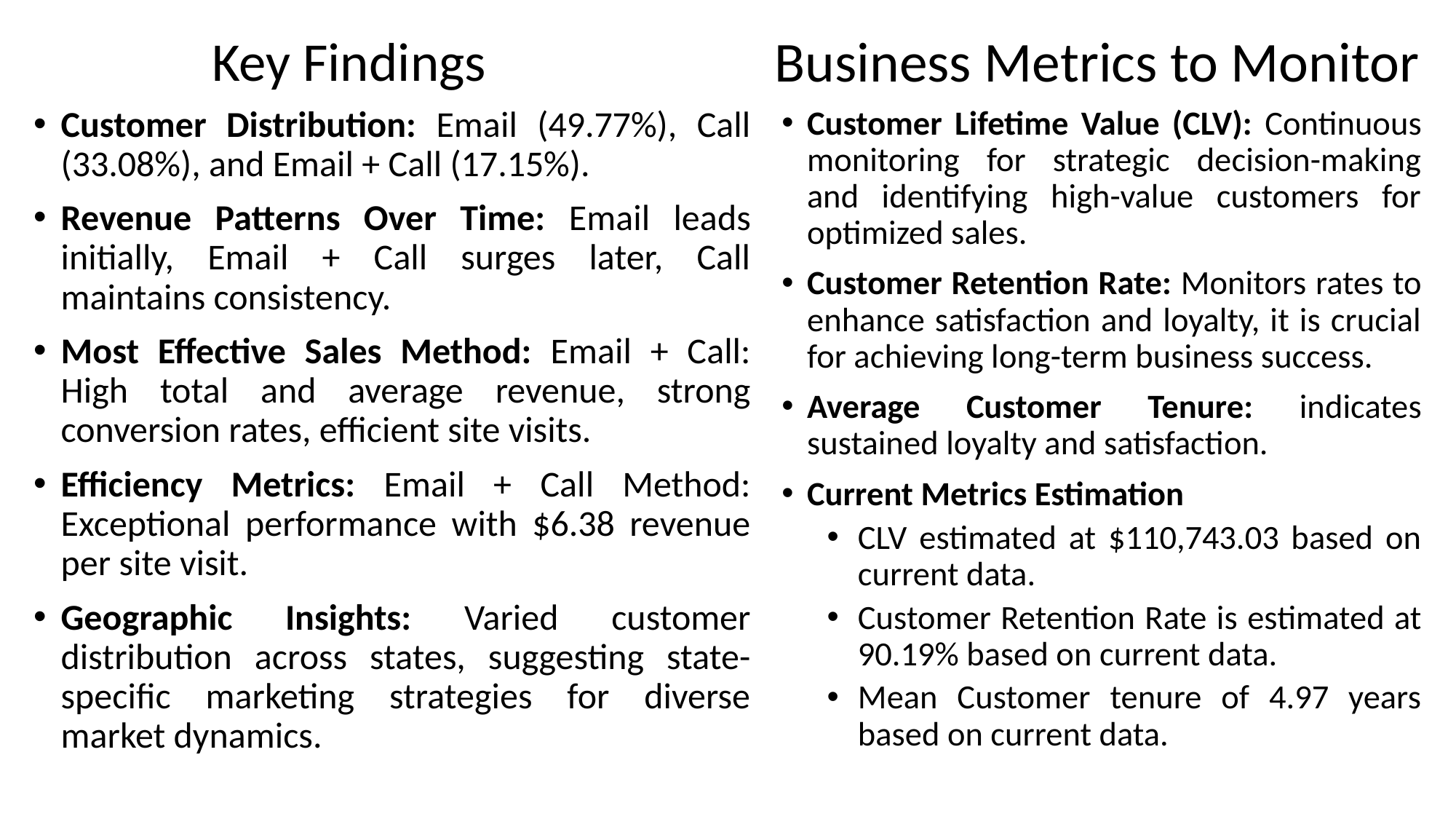

# Key Findings
Business Metrics to Monitor
Customer Lifetime Value (CLV): Continuous monitoring for strategic decision-making and identifying high-value customers for optimized sales.
Customer Retention Rate: Monitors rates to enhance satisfaction and loyalty, it is crucial for achieving long-term business success.
Average Customer Tenure: indicates sustained loyalty and satisfaction.
Current Metrics Estimation
CLV estimated at $110,743.03 based on current data.
Customer Retention Rate is estimated at 90.19% based on current data.
Mean Customer tenure of 4.97 years based on current data.
Customer Distribution: Email (49.77%), Call (33.08%), and Email + Call (17.15%).
Revenue Patterns Over Time: Email leads initially, Email + Call surges later, Call maintains consistency.
Most Effective Sales Method: Email + Call: High total and average revenue, strong conversion rates, efficient site visits.
Efficiency Metrics: Email + Call Method: Exceptional performance with $6.38 revenue per site visit.
Geographic Insights: Varied customer distribution across states, suggesting state-specific marketing strategies for diverse market dynamics.